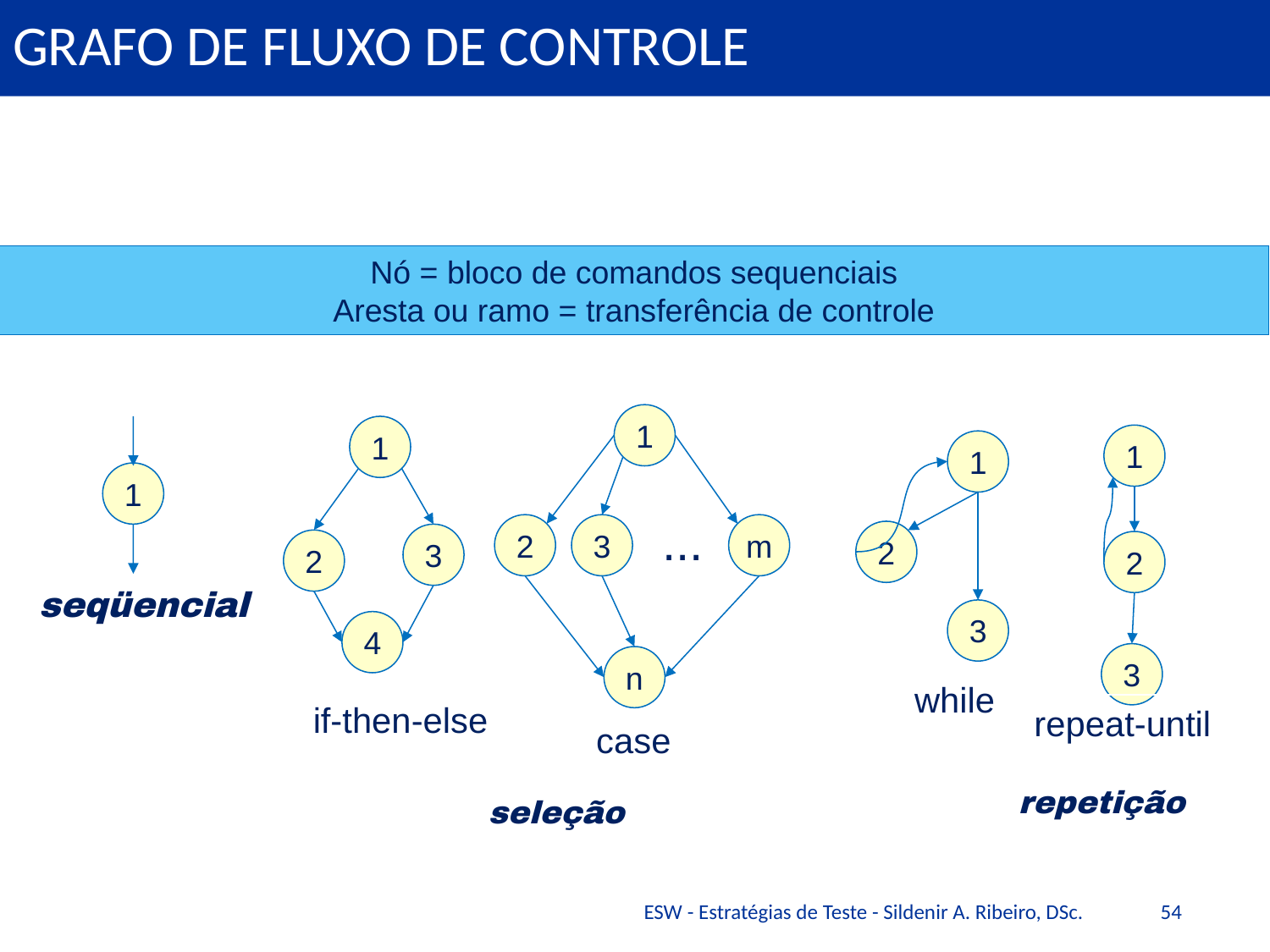

# Grafo de fluxo de controle
Nó = bloco de comandos sequenciais
Aresta ou ramo = transferência de controle
1
...
2
3
m
n

1

1
3
2
4
1
2
3
1
2
3
seqüencial
while
if-then-else
repeat-until
case
repetição
seleção
ESW - Estratégias de Teste - Sildenir A. Ribeiro, DSc.
54